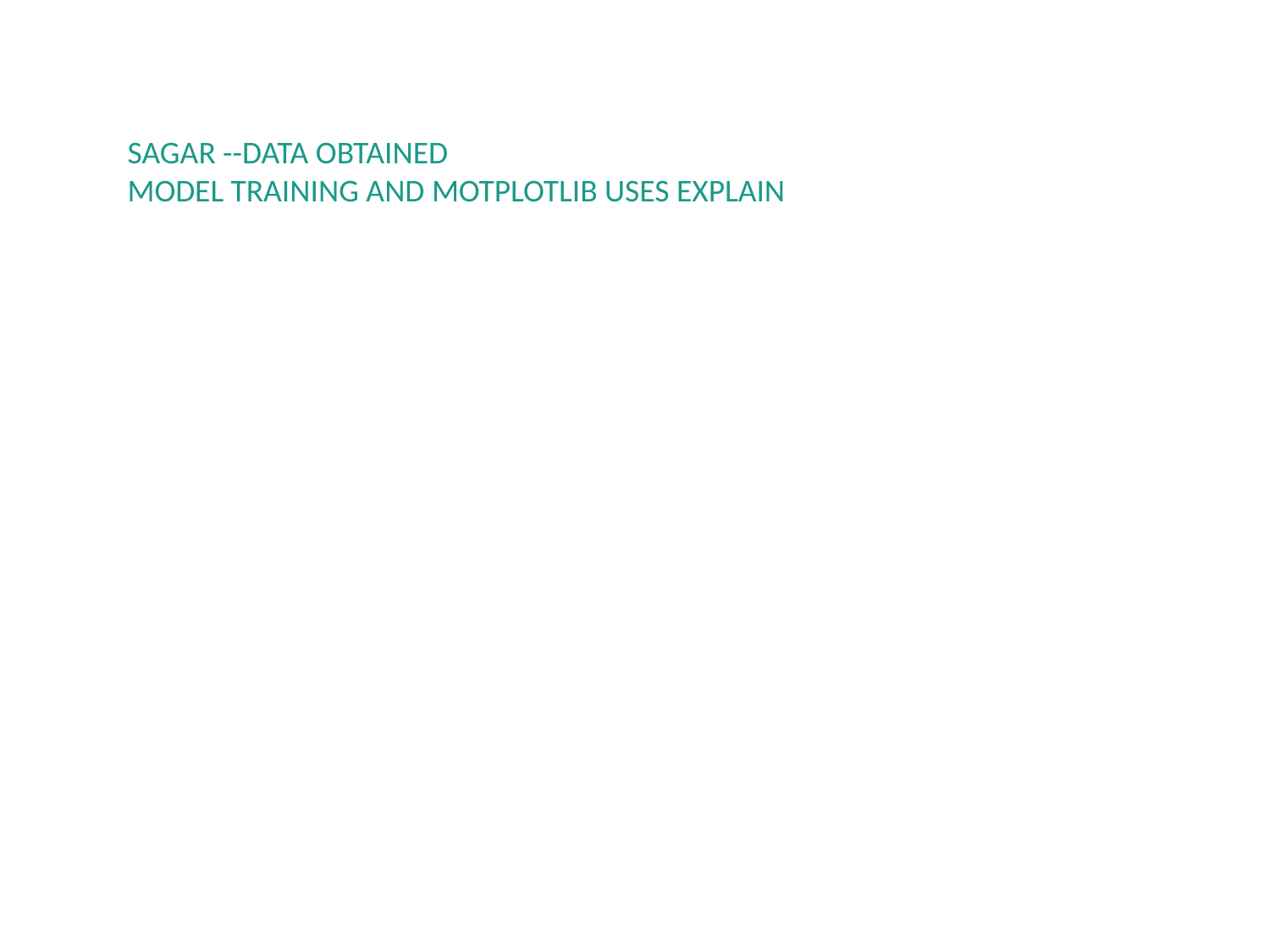

SAGAR --DATA OBTAINED
MODEL TRAINING AND MOTPLOTLIB USES EXPLAIN